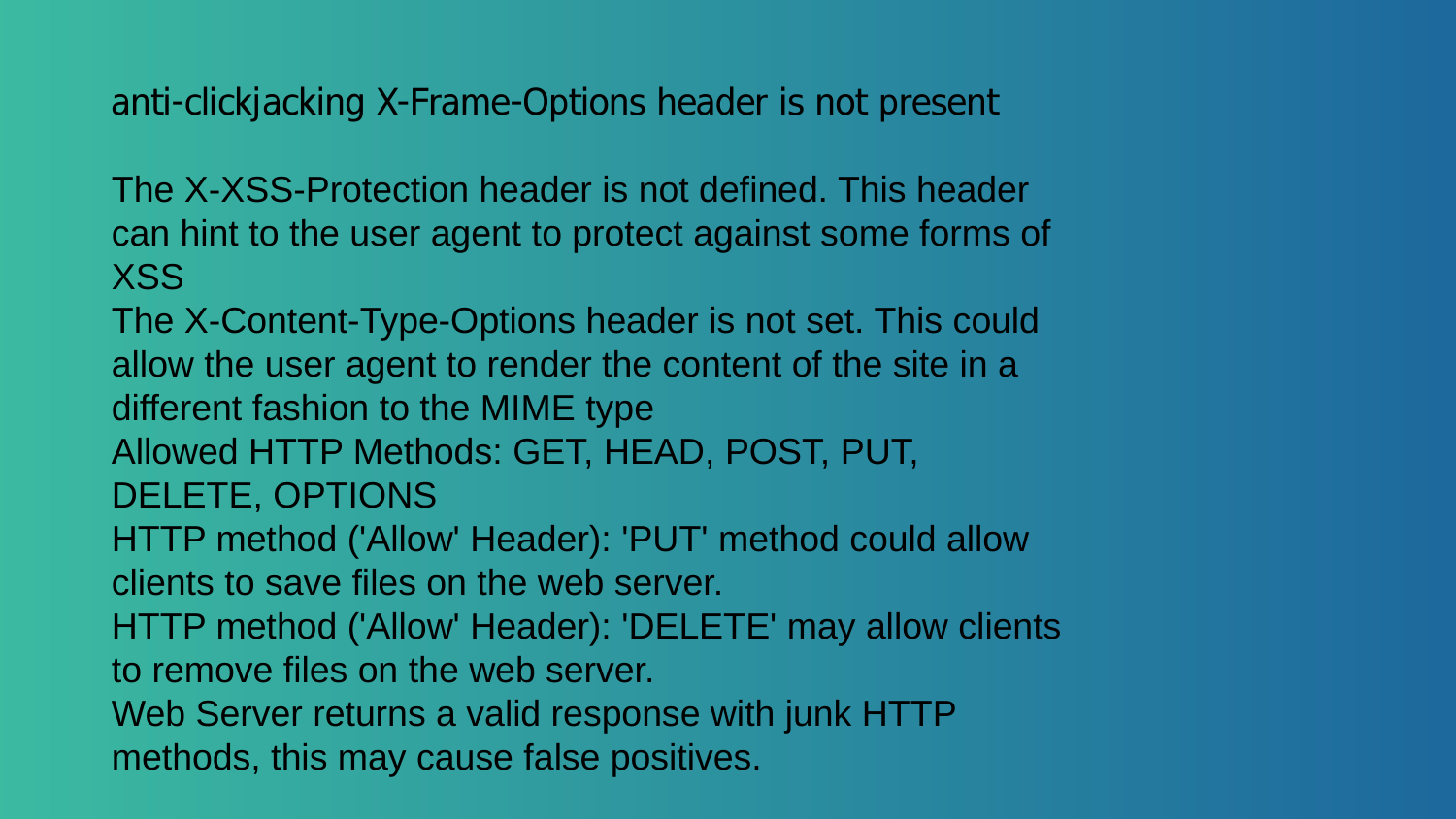

anti-clickjacking X-Frame-Options header is not present

The X-XSS-Protection header is not defined. This header can hint to the user agent to protect against some forms of XSS
The X-Content-Type-Options header is not set. This could allow the user agent to render the content of the site in a different fashion to the MIME type
Allowed HTTP Methods: GET, HEAD, POST, PUT, DELETE, OPTIONS
HTTP method ('Allow' Header): 'PUT' method could allow clients to save files on the web server.
HTTP method ('Allow' Header): 'DELETE' may allow clients to remove files on the web server.
Web Server returns a valid response with junk HTTP methods, this may cause false positives.